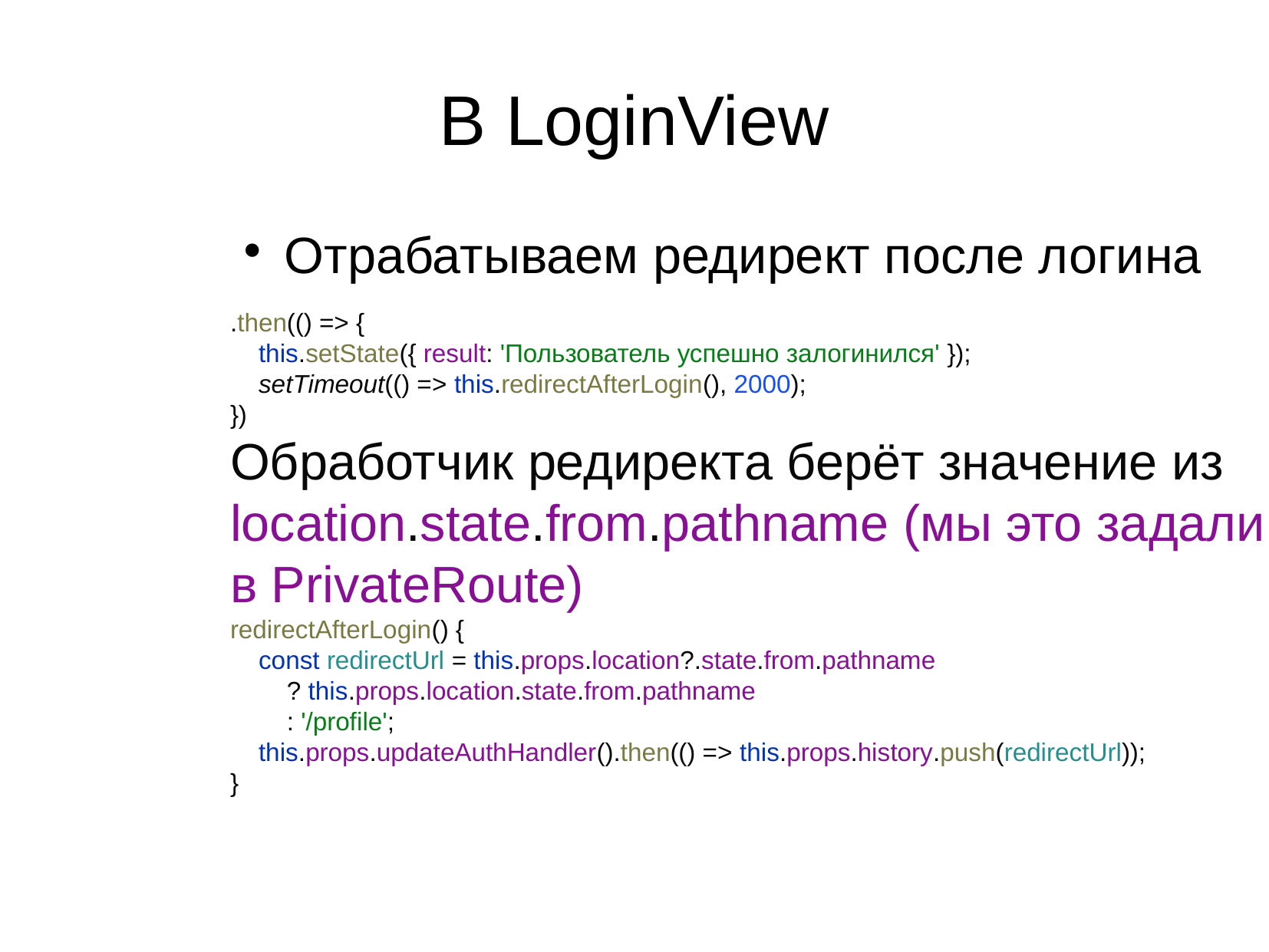

В LoginView
Отрабатываем редирект после логина
.then(() => {
    this.setState({ result: 'Пользователь успешно залогинился' });
    setTimeout(() => this.redirectAfterLogin(), 2000);
})
Обработчик редиректа берёт значение из location.state.from.pathname (мы это задали в PrivateRoute)
redirectAfterLogin() {
    const redirectUrl = this.props.location?.state.from.pathname
        ? this.props.location.state.from.pathname
        : '/profile';
    this.props.updateAuthHandler().then(() => this.props.history.push(redirectUrl));
}